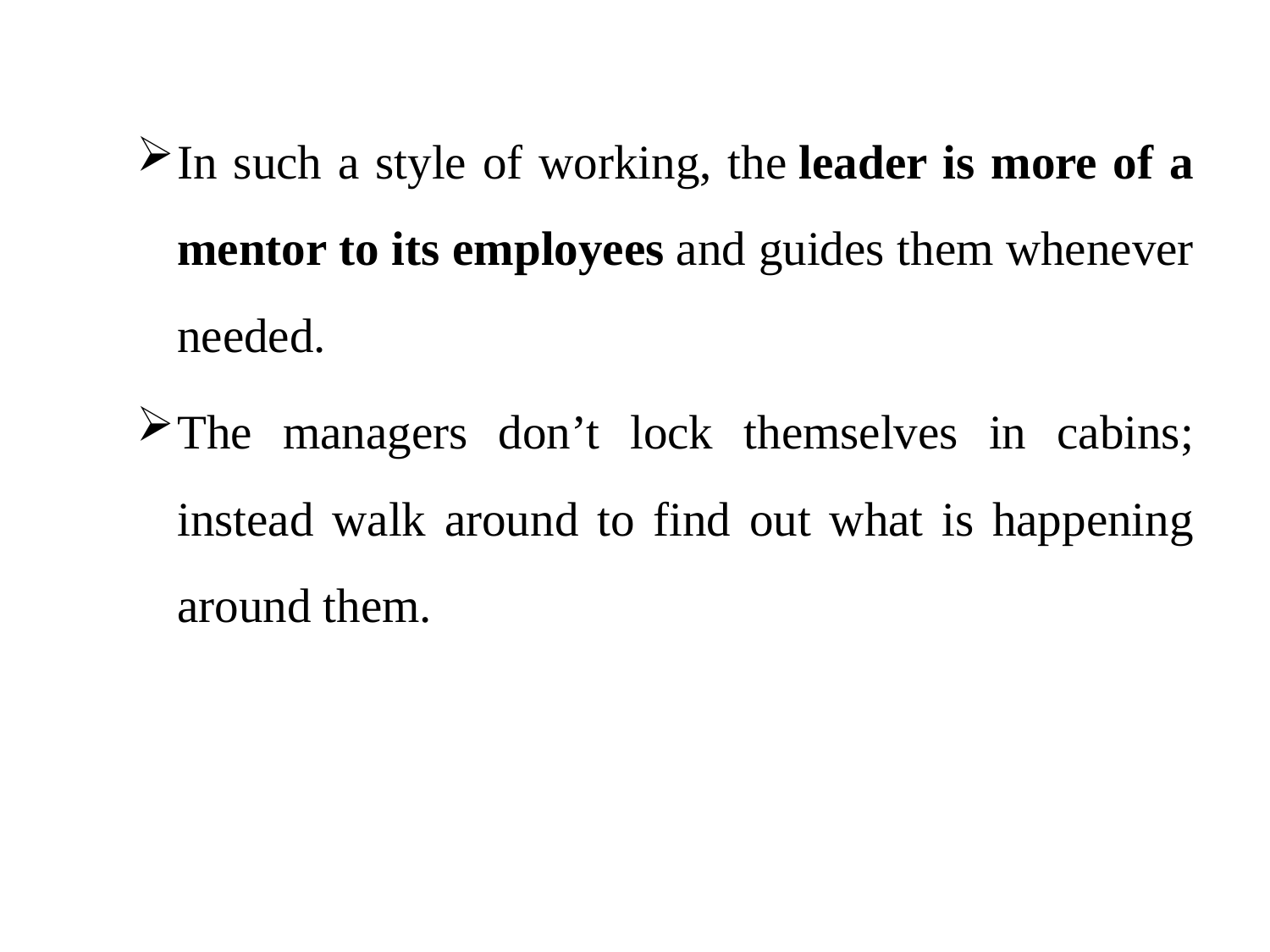

In such a style of working, the leader is more of a mentor to its employees and guides them whenever needed.
The managers don’t lock themselves in cabins; instead walk around to find out what is happening around them.